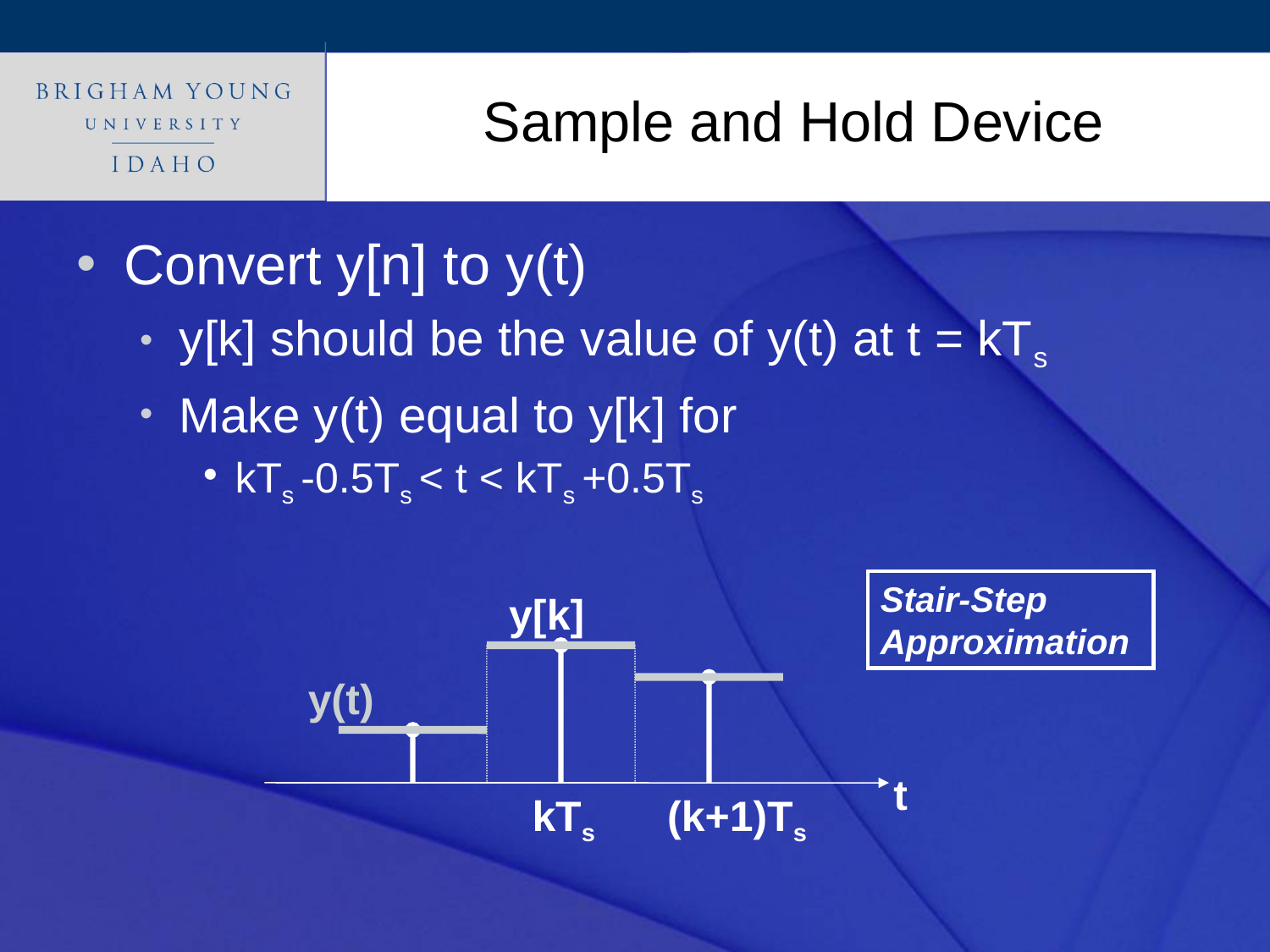

# Sample and Hold Device
Convert y[n] to y(t)
y[k] should be the value of y(t) at t = kTs
Make y(t) equal to y[k] for
kTs -0.5Ts < t < kTs +0.5Ts
Stair-Step Approximation
y[k]

y(t)

t

kTs
(k+1)Ts